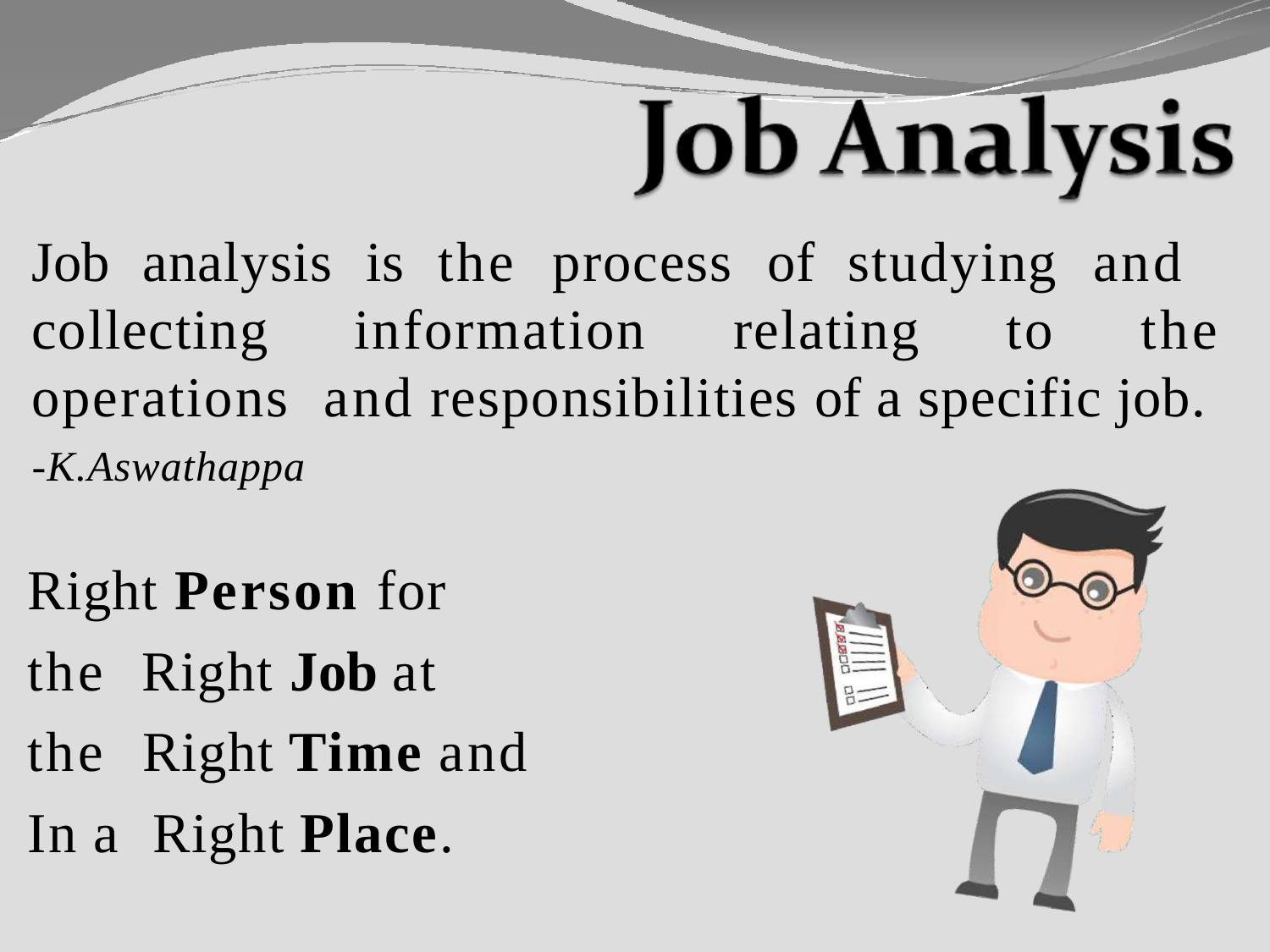

# Job analysis is the process of studying and  collecting information relating to the operations  and responsibilities of a specific job.
-K.Aswathappa

Right Person for the  Right Job at the  Right Time and In a  Right Place.